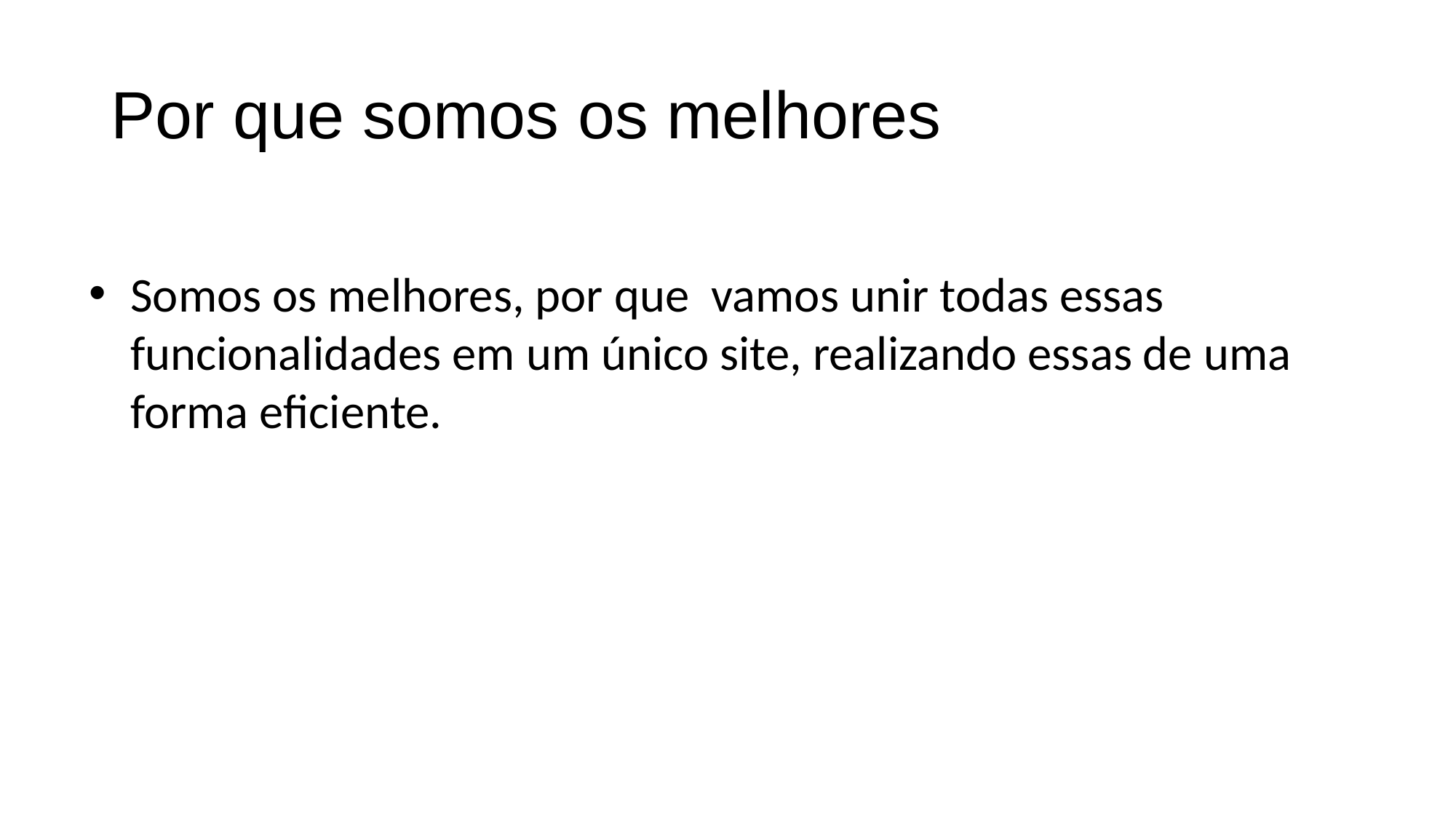

# Por que somos os melhores
Somos os melhores, por que  vamos unir todas essas funcionalidades em um único site, realizando essas de uma forma eficiente.